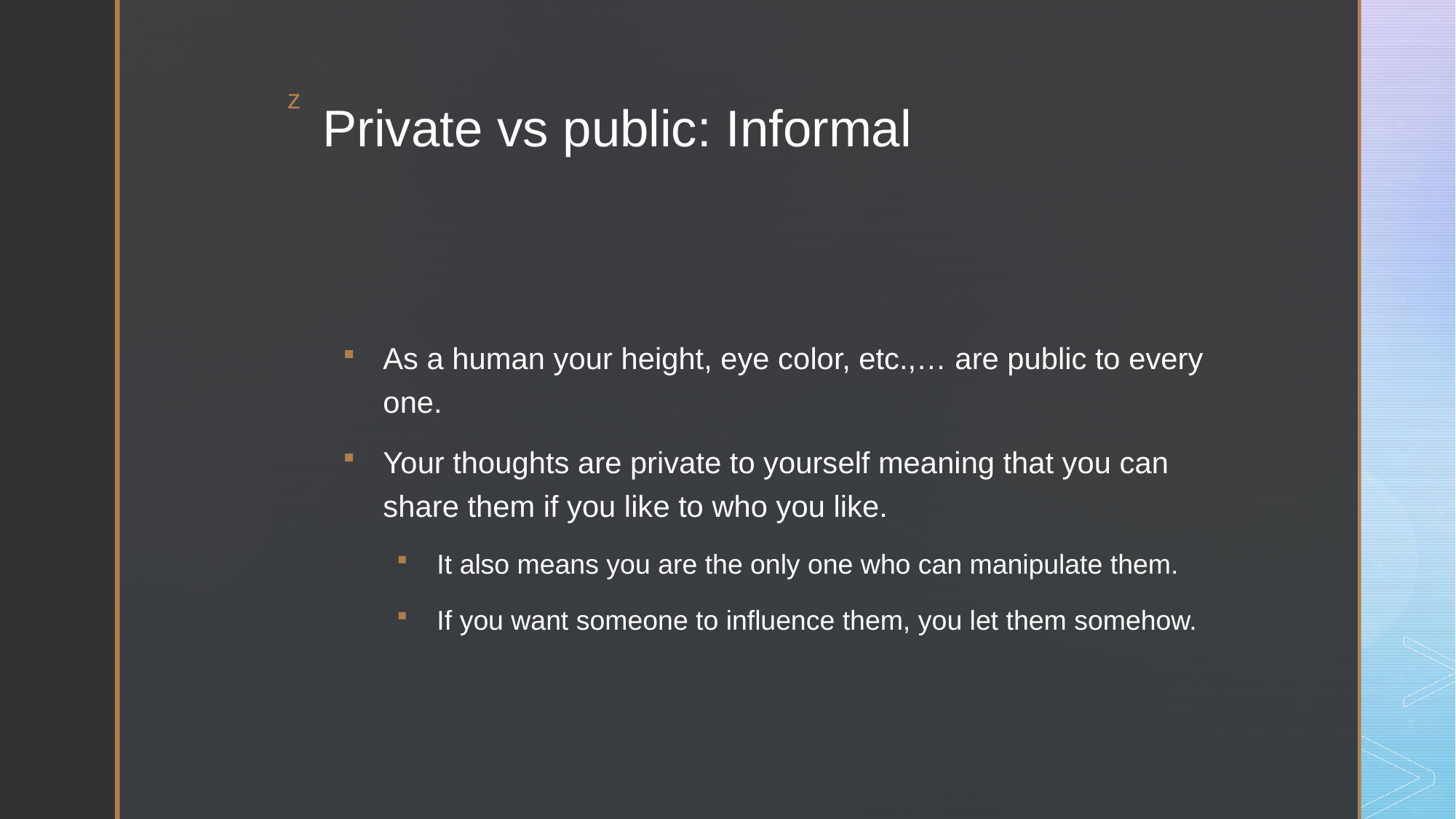

# Private vs public: Informal
As a human your height, eye color, etc.,… are public to every one.
Your thoughts are private to yourself meaning that you can share them if you like to who you like.
It also means you are the only one who can manipulate them.
If you want someone to influence them, you let them somehow.